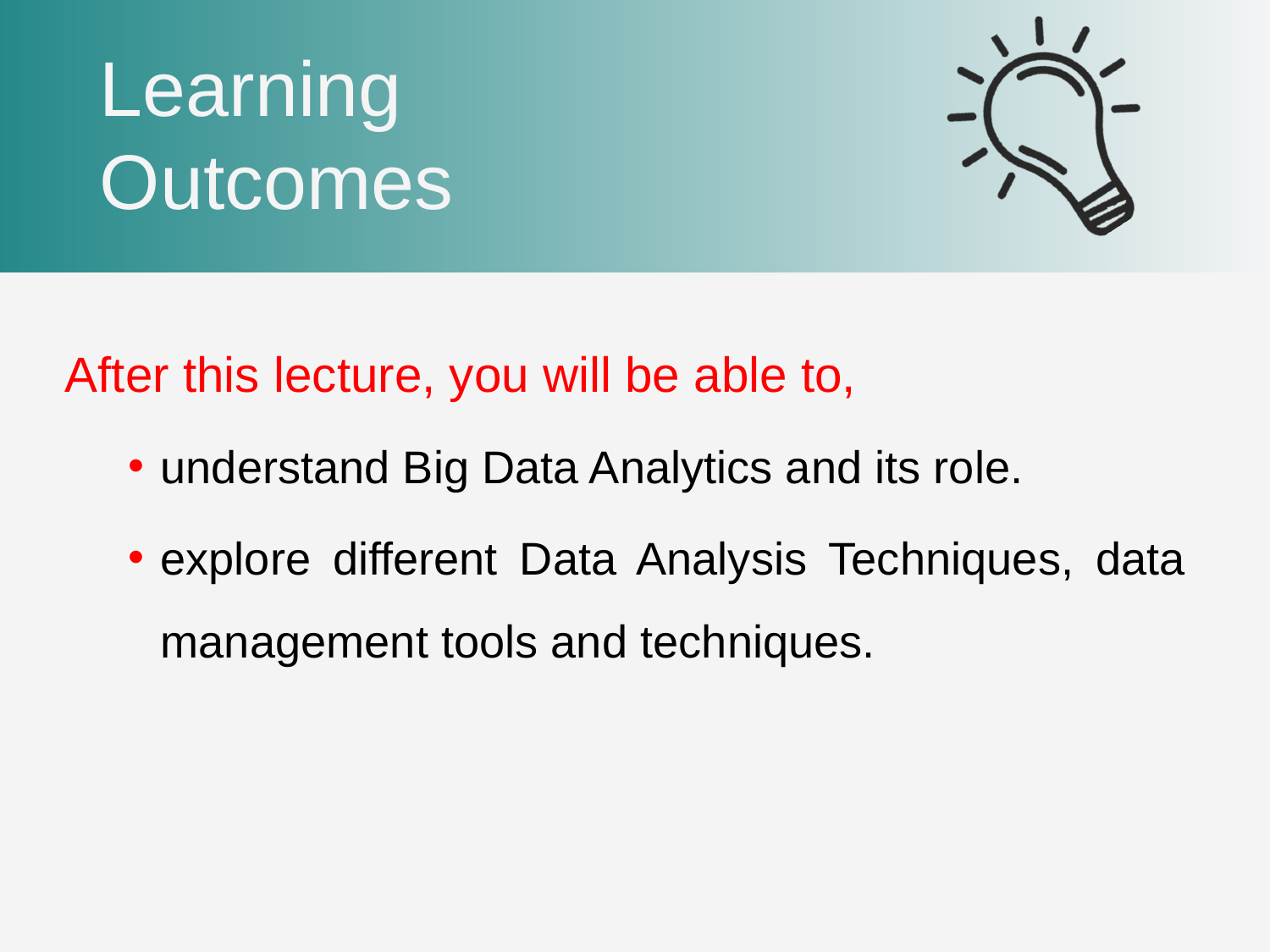

After this lecture, you will be able to,
understand Big Data Analytics and its role.
explore different Data Analysis Techniques, data management tools and techniques.